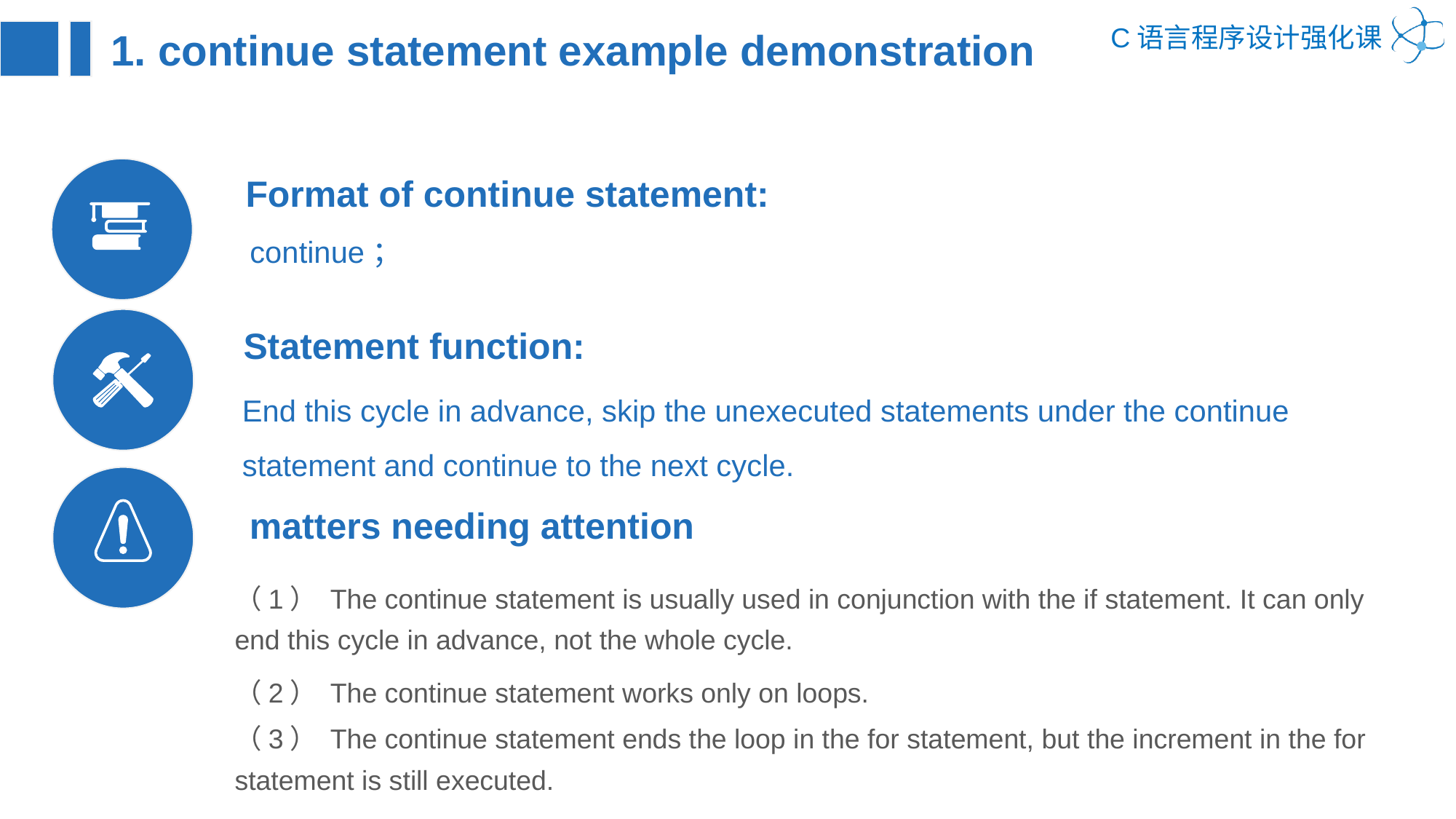

1. continue statement example demonstration

Format of continue statement:

continue；
Statement function:

End this cycle in advance, skip the unexecuted statements under the continue statement and continue to the next cycle.

matters needing attention
（1） The continue statement is usually used in conjunction with the if statement. It can only end this cycle in advance, not the whole cycle.
（2） The continue statement works only on loops.
（3） The continue statement ends the loop in the for statement, but the increment in the for statement is still executed.